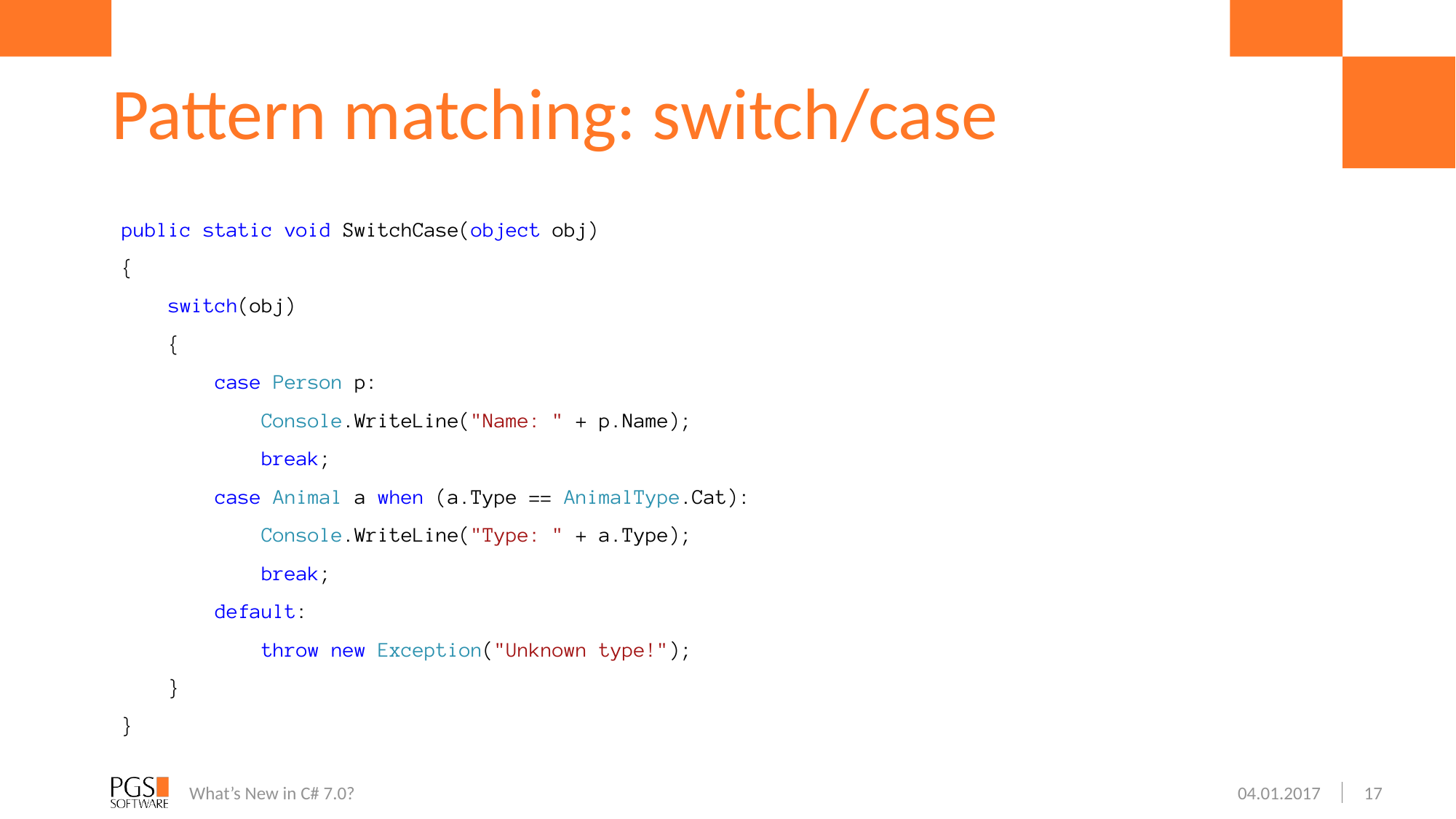

# Pattern matching: switch/case
public static void SwitchCase(object obj)
{
    switch(obj)
    {
        case Person p:
            Console.WriteLine("Name: " + p.Name);
            break;
        case Animal a when (a.Type == AnimalType.Cat):
            Console.WriteLine("Type: " + a.Type);
            break;
        default:
            throw new Exception("Unknown type!");
    }
}

What’s New in C# 7.0?
04.01.2017
17